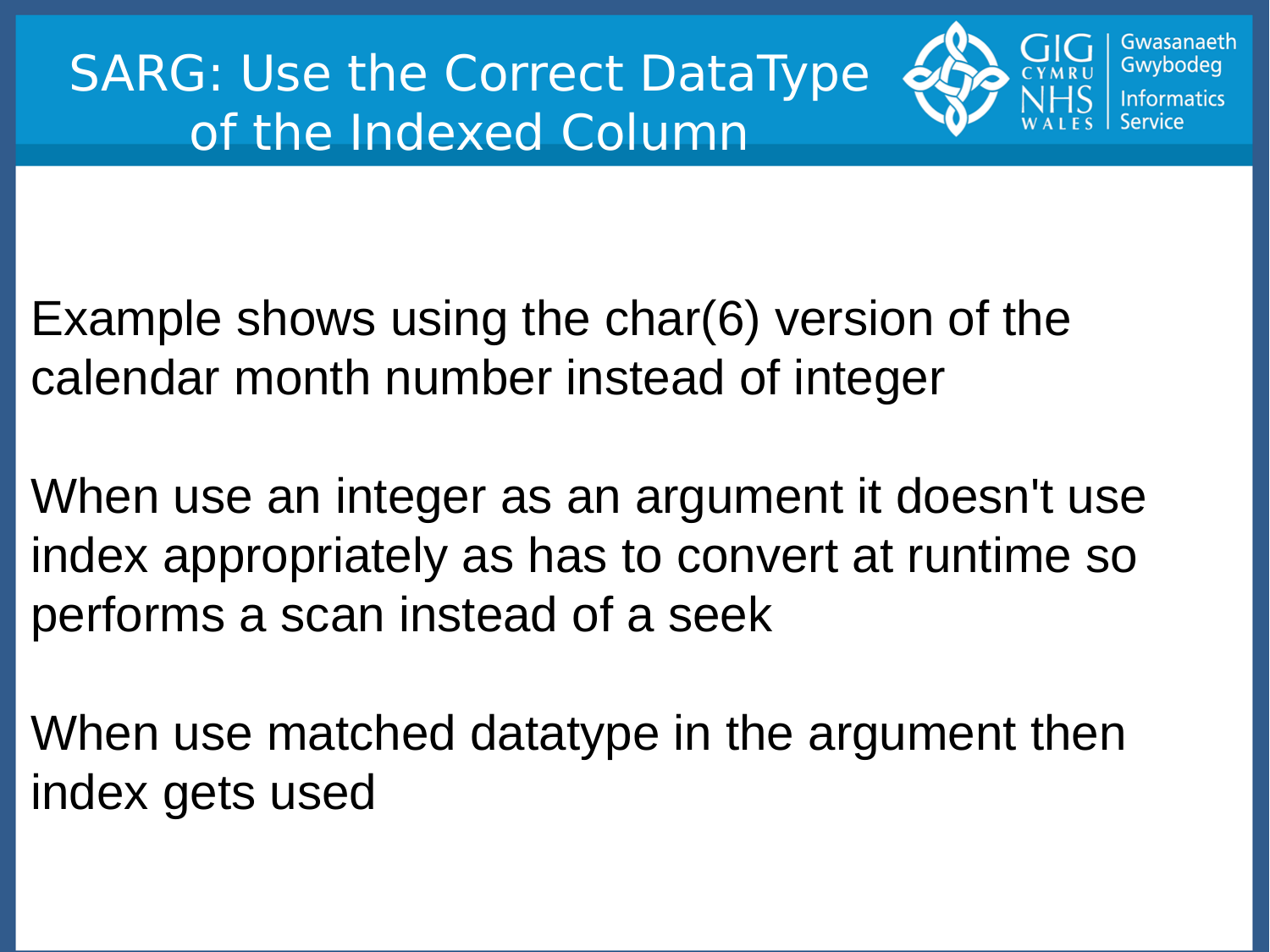

SARG: Use the Correct DataType of the Indexed Column

Example shows using the char(6) version of the calendar month number instead of integer

When use an integer as an argument it doesn't use index appropriately as has to convert at runtime so performs a scan instead of a seek

When use matched datatype in the argument then index gets used